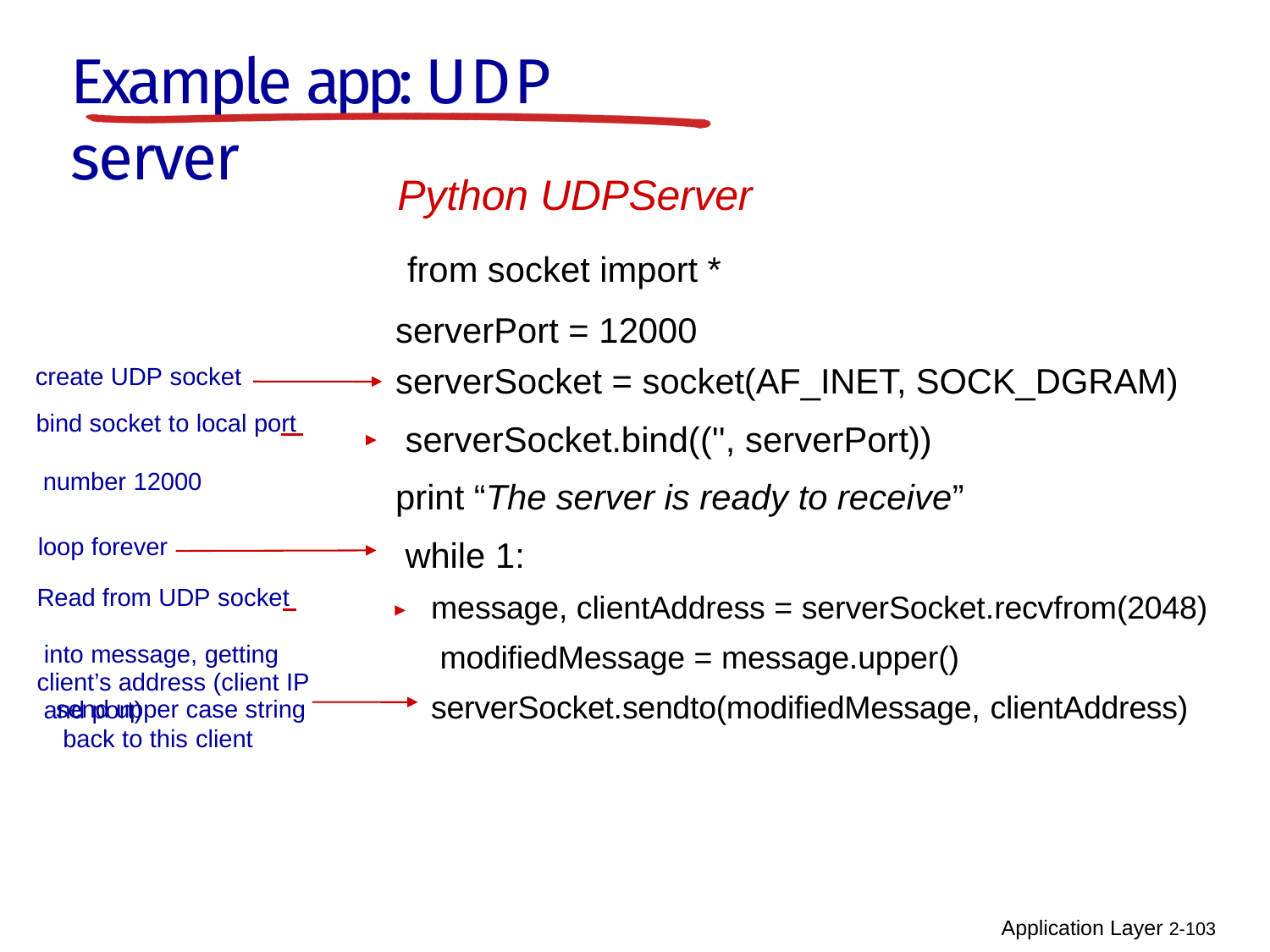

# Example app: UDP server

Python UDPServer  from socket import *  serverPort = 12000
serverSocket = socket(AF_INET, SOCK_DGRAM)  serverSocket.bind(('', serverPort))
print “The server is ready to receive”  while 1:
create UDP socket

bind socket to local port 	 number 12000

loop forever

message, clientAddress = serverSocket.recvfrom(2048)  modifiedMessage = message.upper()  serverSocket.sendto(modifiedMessage, clientAddress)
Read from UDP socket 	 into message, getting
client’s address (client IP  and port)

send upper case string  back to this client

Application Layer 2-103